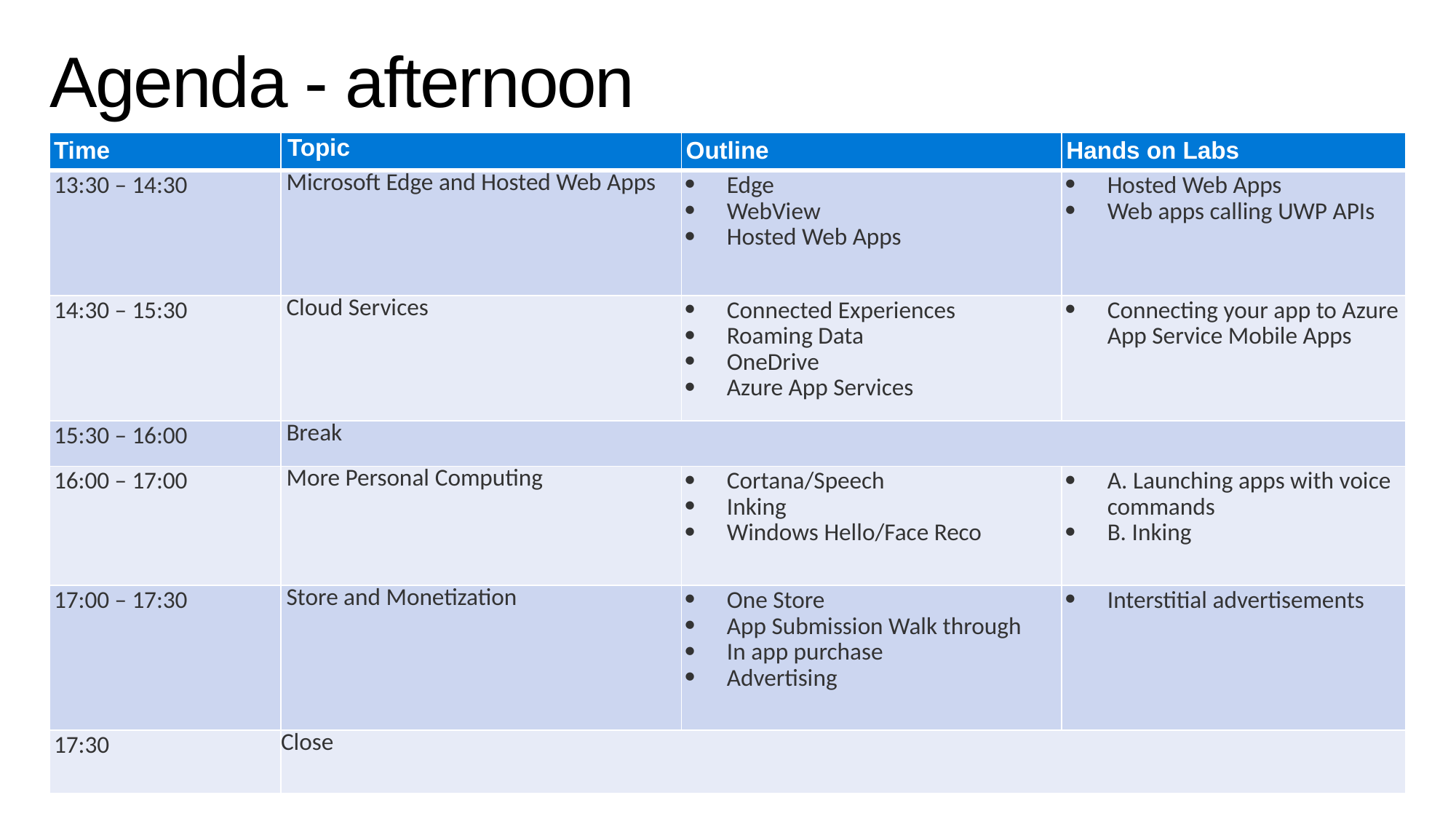

# Agenda - afternoon
| Time | Topic | Outline | Hands on Labs |
| --- | --- | --- | --- |
| 13:30 – 14:30 | Microsoft Edge and Hosted Web Apps | Edge WebView Hosted Web Apps | Hosted Web Apps Web apps calling UWP APIs |
| 14:30 – 15:30 | Cloud Services | Connected Experiences Roaming Data OneDrive Azure App Services | Connecting your app to Azure App Service Mobile Apps |
| 15:30 – 16:00 | Break |  |  |
| 16:00 – 17:00 | More Personal Computing | Cortana/Speech Inking Windows Hello/Face Reco | A. Launching apps with voice commands B. Inking |
| 17:00 – 17:30 | Store and Monetization | One Store App Submission Walk through In app purchase Advertising | Interstitial advertisements |
| 17:30 | Close |  |  |